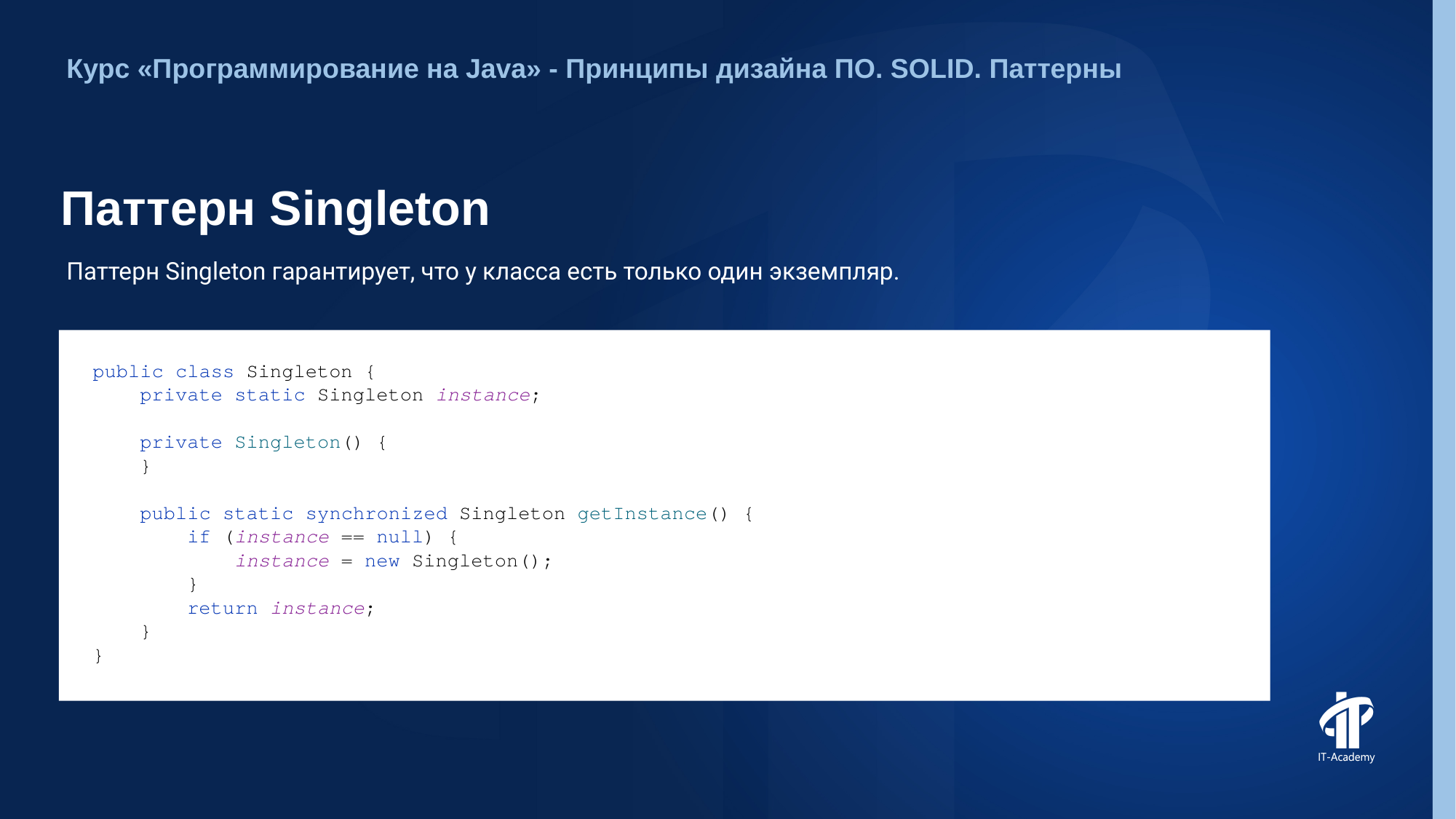

Курс «Программирование на Java» - Принципы дизайна ПО. SOLID. Паттерны
# Паттерн Singleton
Паттерн Singleton гарантирует, что у класса есть только один экземпляр.

public class Singleton {
    private static Singleton instance;

    private Singleton() {
    }

    public static synchronized Singleton getInstance() {
        if (instance == null) {
            instance = new Singleton();
        }
        return instance;
    }
}